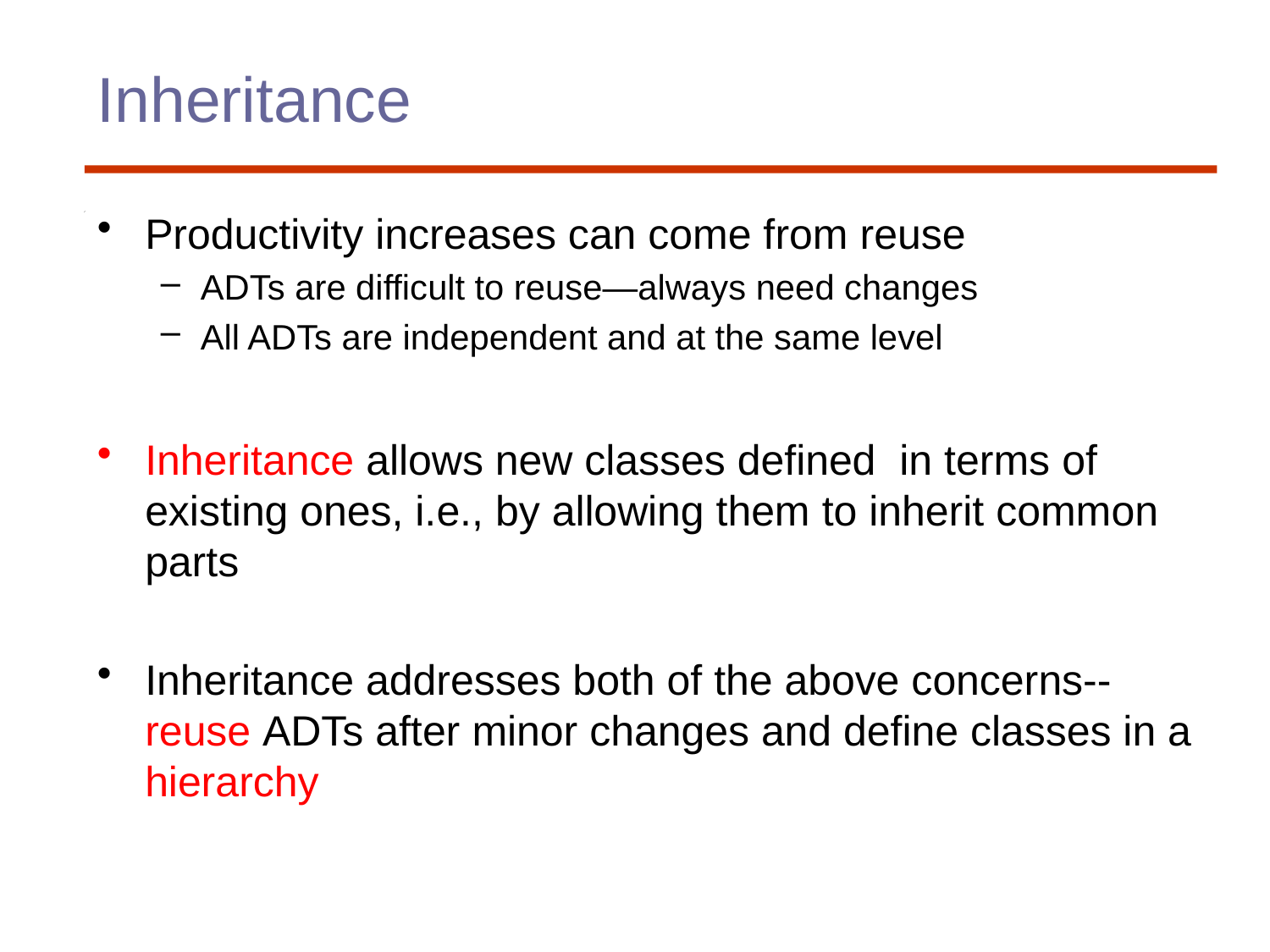

# Inheritance
Productivity increases can come from reuse
ADTs are difficult to reuse—always need changes
All ADTs are independent and at the same level

Inheritance allows new classes defined  in terms of existing ones, i.e., by allowing them to inherit common parts

Inheritance addresses both of the above concerns--reuse ADTs after minor changes and define classes in a hierarchy